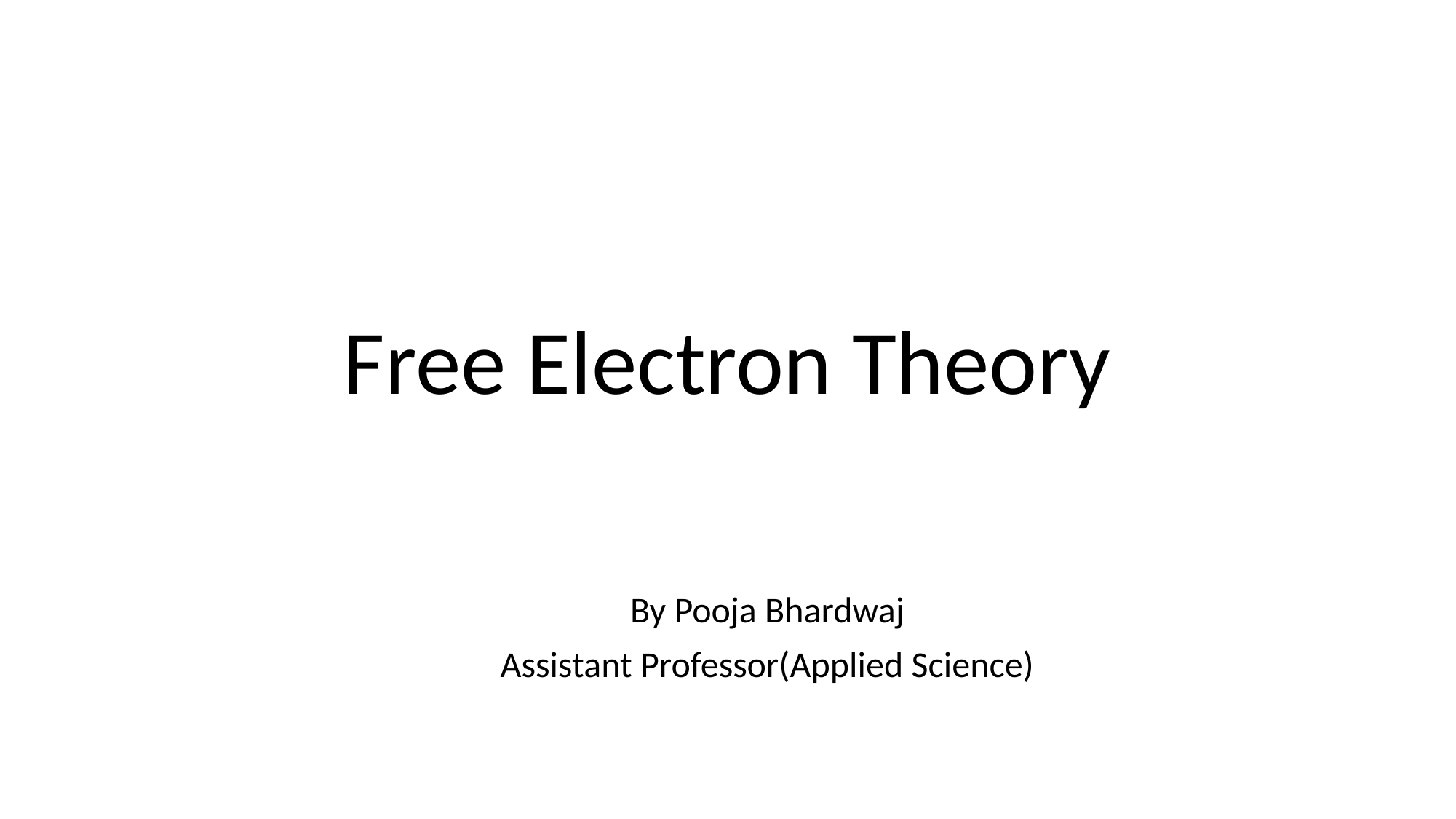

# Free Electron Theory
By Pooja Bhardwaj
Assistant Professor(Applied Science)